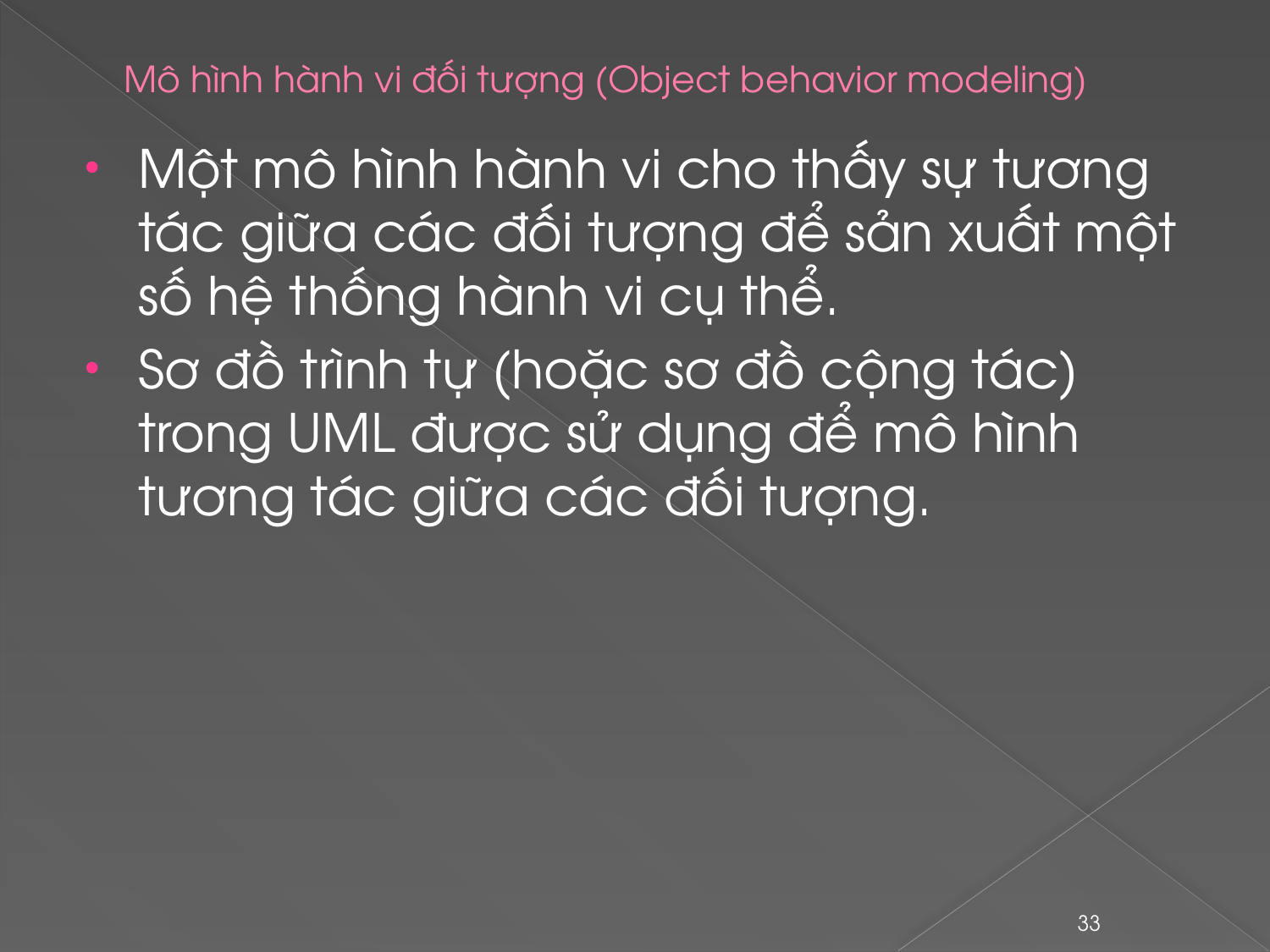

# Mô hình hành vi đối tượng (Object behavior modeling)
Một mô hình hành vi cho thấy sự tương tác giữa các đối tượng để sản xuất một số hệ thống hành vi cụ thể.
Sơ đồ trình tự (hoặc sơ đồ cộng tác) trong UML được sử dụng để mô hình tương tác giữa các đối tượng.

33